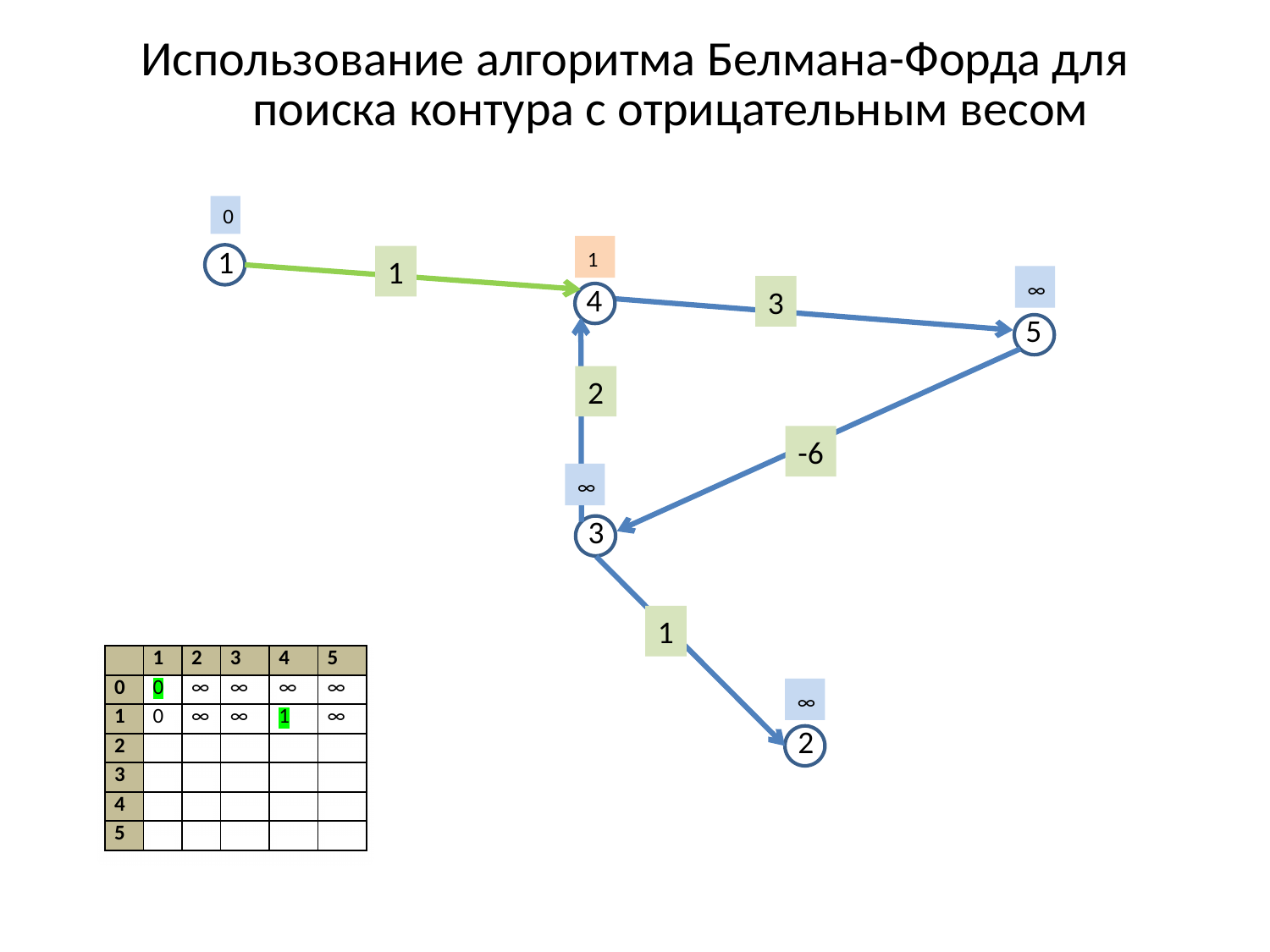

Использование алгоритма Белмана-Форда для поиска контура с отрицательным весом
0
1
1

1
∞
4
3

5

2
-6
∞
3

1
|  | 1 | 2 | 3 | 4 | 5 |
| --- | --- | --- | --- | --- | --- |
| 0 | 0 | ∞ | ∞ | ∞ | ∞ |
| 1 | 0 | ∞ | ∞ | 1 | ∞ |
| 2 |  |  |  |  |  |
| 3 |  |  |  |  |  |
| 4 |  |  |  |  |  |
| 5 |  |  |  |  |  |
∞
2